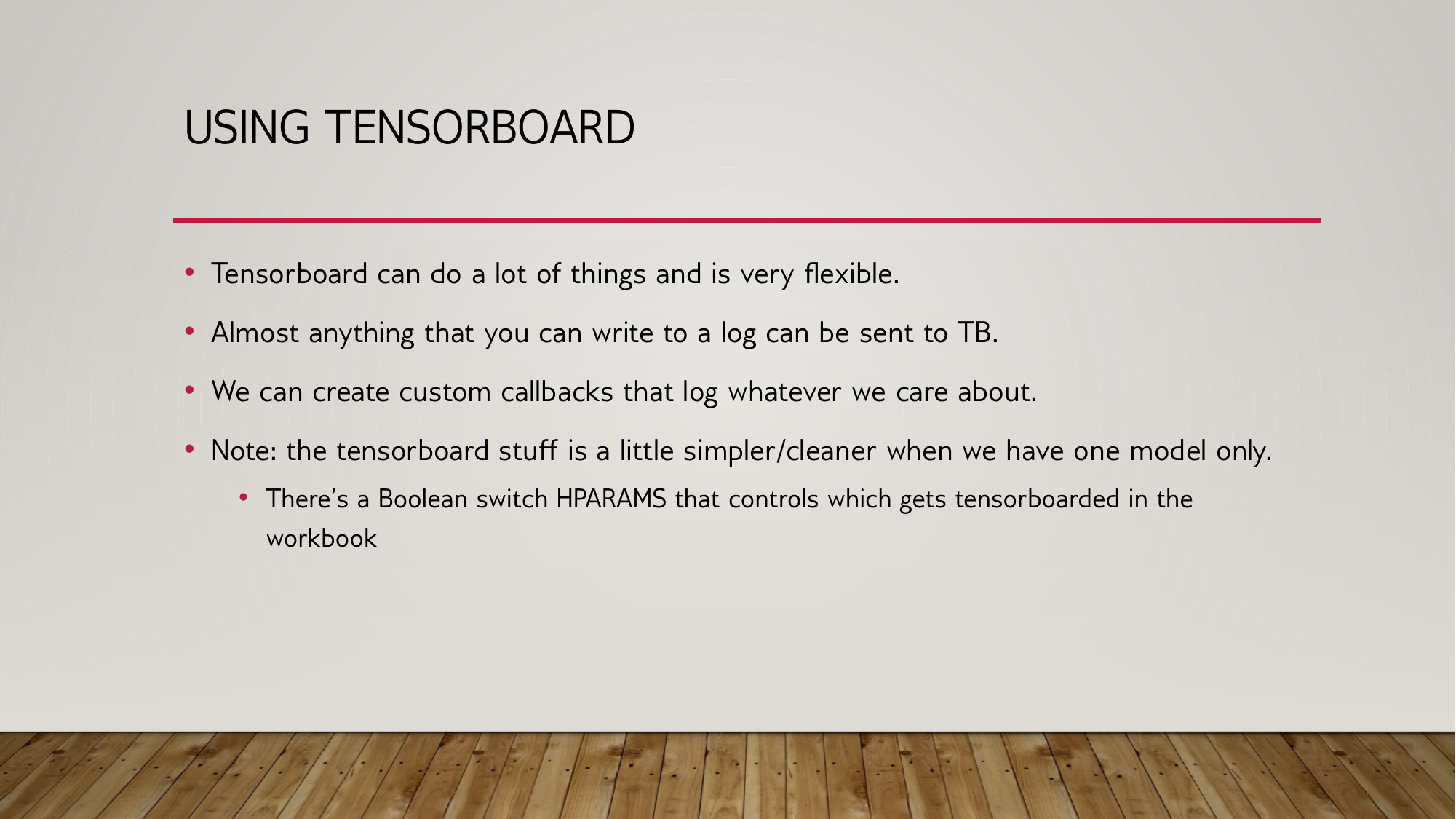

# Using Tensorboard
Tensorboard can do a lot of things and is very flexible.
Almost anything that you can write to a log can be sent to TB.
We can create custom callbacks that log whatever we care about.
Note: the tensorboard stuff is a little simpler/cleaner when we have one model only.
There’s a Boolean switch HPARAMS that controls which gets tensorboarded in the workbook